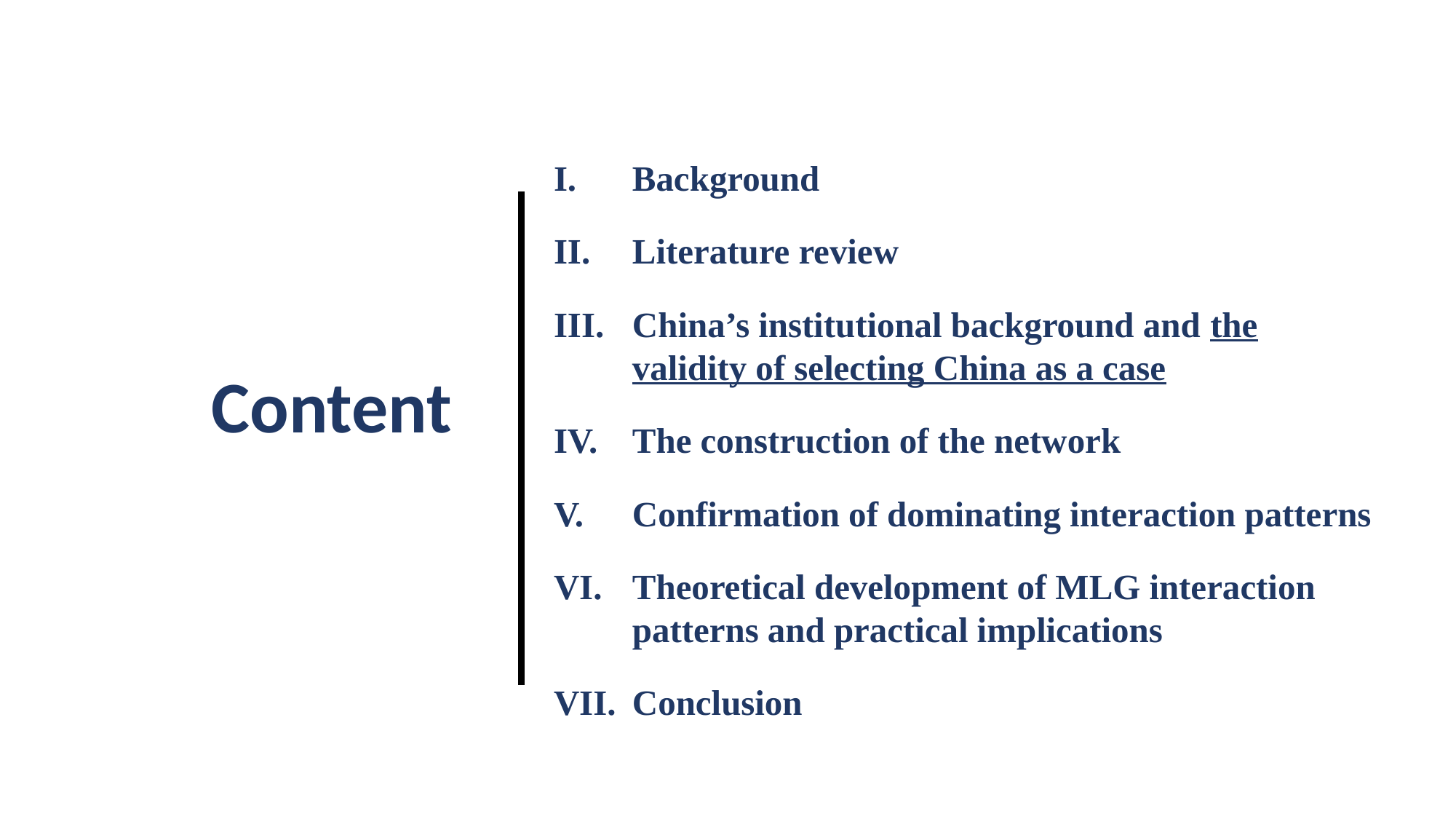

Background
Literature review
China’s institutional background and the validity of selecting China as a case
The construction of the network
Confirmation of dominating interaction patterns
Theoretical development of MLG interaction patterns and practical implications
Conclusion
Content